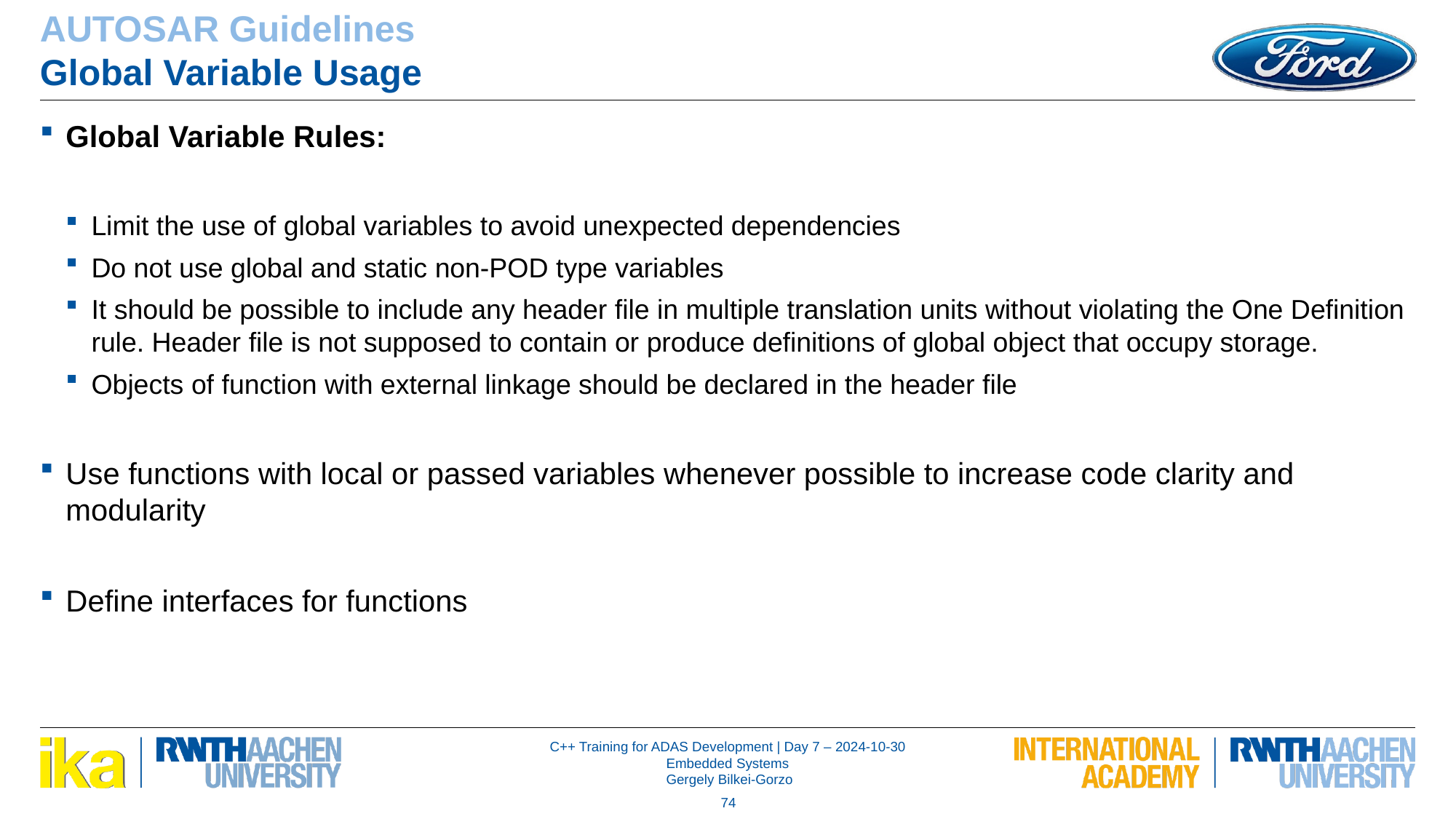

AUTOSAR Guidelines
Global Variable Usage
Global Variable Rules:

Limit the use of global variables to avoid unexpected dependencies
Do not use global and static non-POD type variables
It should be possible to include any header file in multiple translation units without violating the One Definition rule. Header file is not supposed to contain or produce definitions of global object that occupy storage.
Objects of function with external linkage should be declared in the header file

Use functions with local or passed variables whenever possible to increase code clarity and modularity

Define interfaces for functions

74